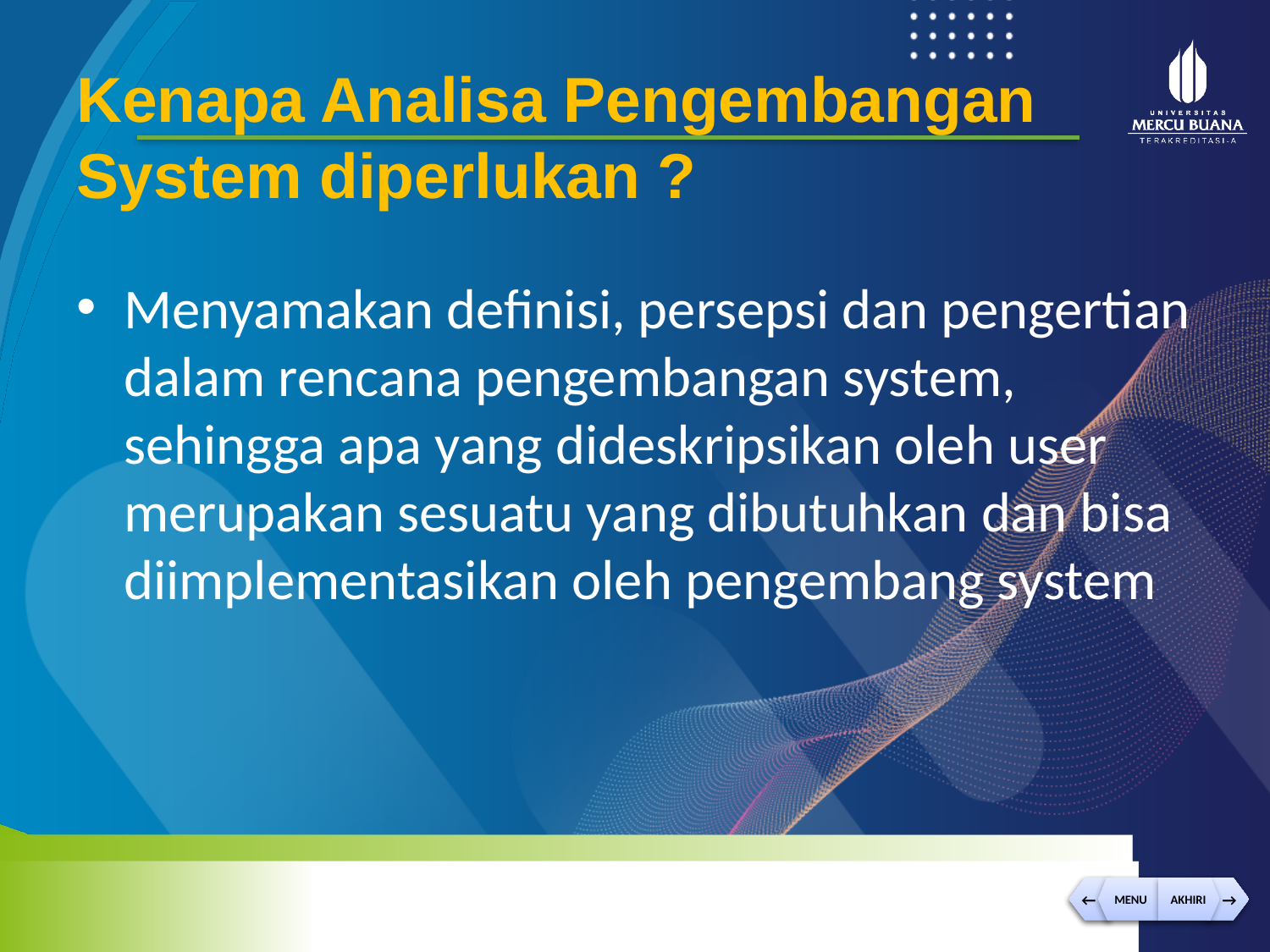

Kenapa Analisa Pengembangan System diperlukan ?
Menyamakan definisi, persepsi dan pengertian dalam rencana pengembangan system, sehingga apa yang dideskripsikan oleh user merupakan sesuatu yang dibutuhkan dan bisa diimplementasikan oleh pengembang system